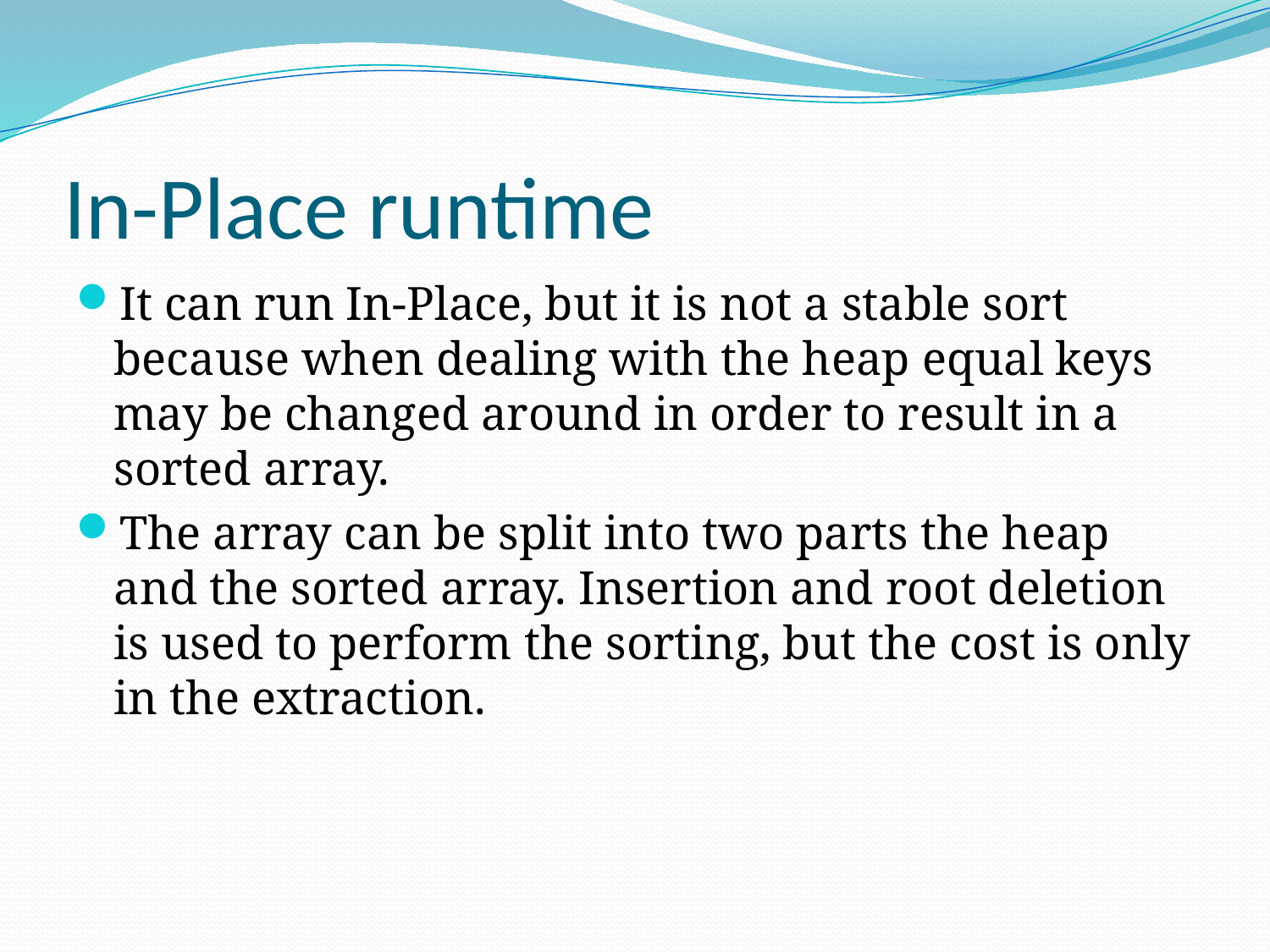

# In-Place runtime
It can run In-Place, but it is not a stable sort because when dealing with the heap equal keys may be changed around in order to result in a sorted array.
The array can be split into two parts the heap and the sorted array. Insertion and root deletion is used to perform the sorting, but the cost is only in the extraction.